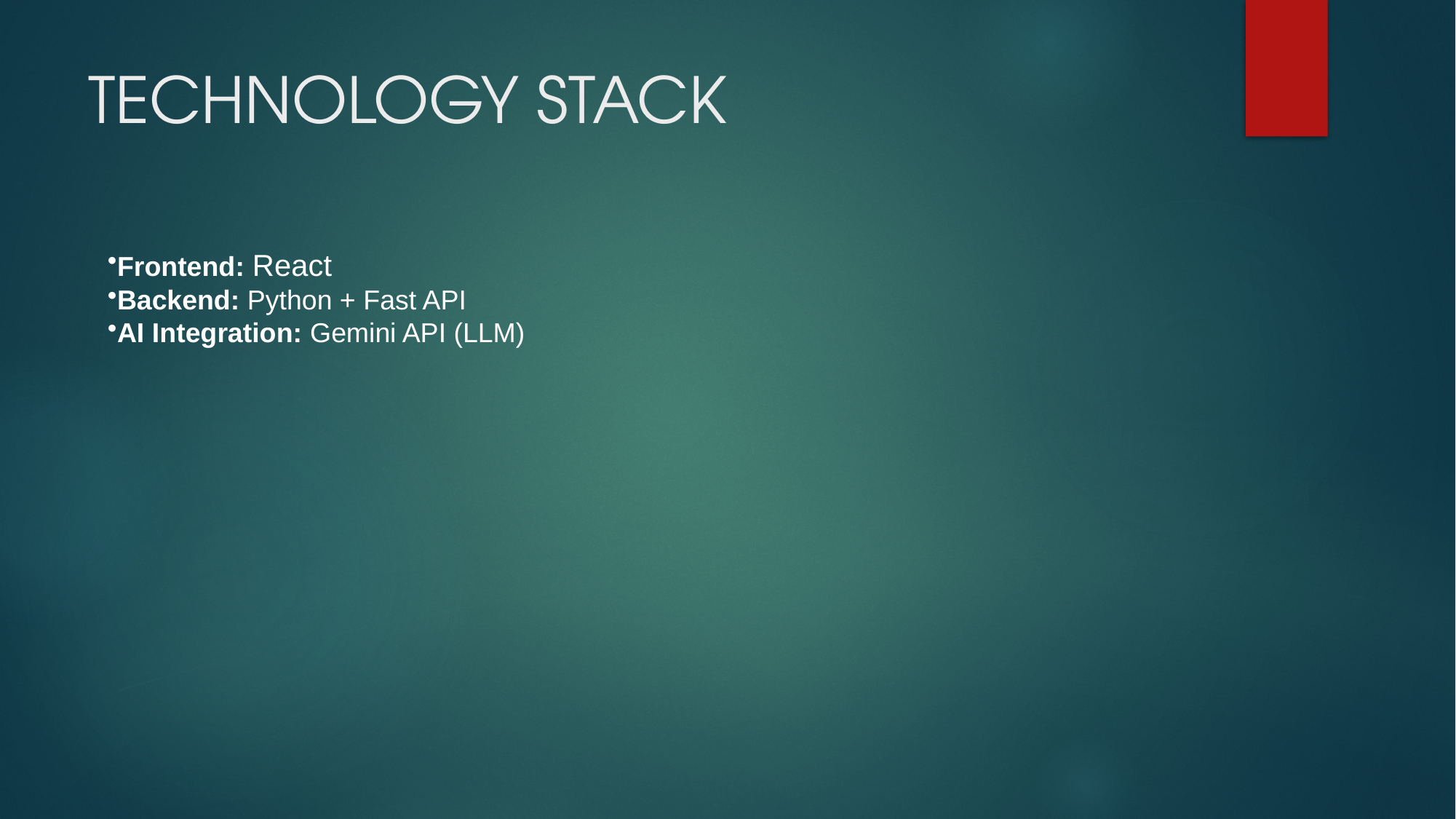

# TECHNOLOGY STACK
Frontend: React
Backend: Python + Fast API
AI Integration: Gemini API (LLM)